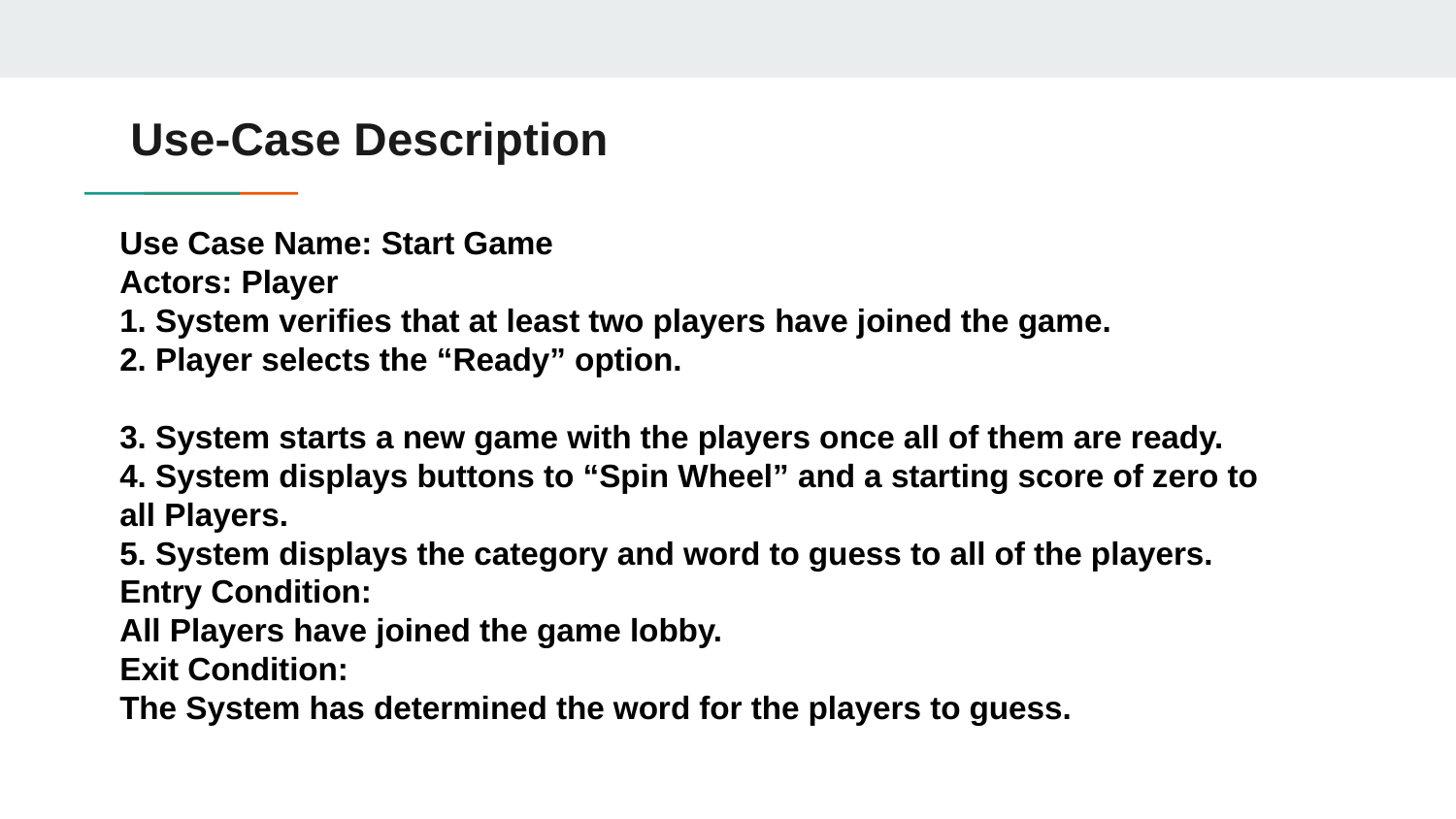

# Use-Case Description
Use Case Name: Start Game
Actors: Player
1. System verifies that at least two players have joined the game.
2. Player selects the “Ready” option.

3. System starts a new game with the players once all of them are ready.
4. System displays buttons to “Spin Wheel” and a starting score of zero to all Players.
5. System displays the category and word to guess to all of the players.
Entry Condition:
All Players have joined the game lobby.
Exit Condition:
The System has determined the word for the players to guess.